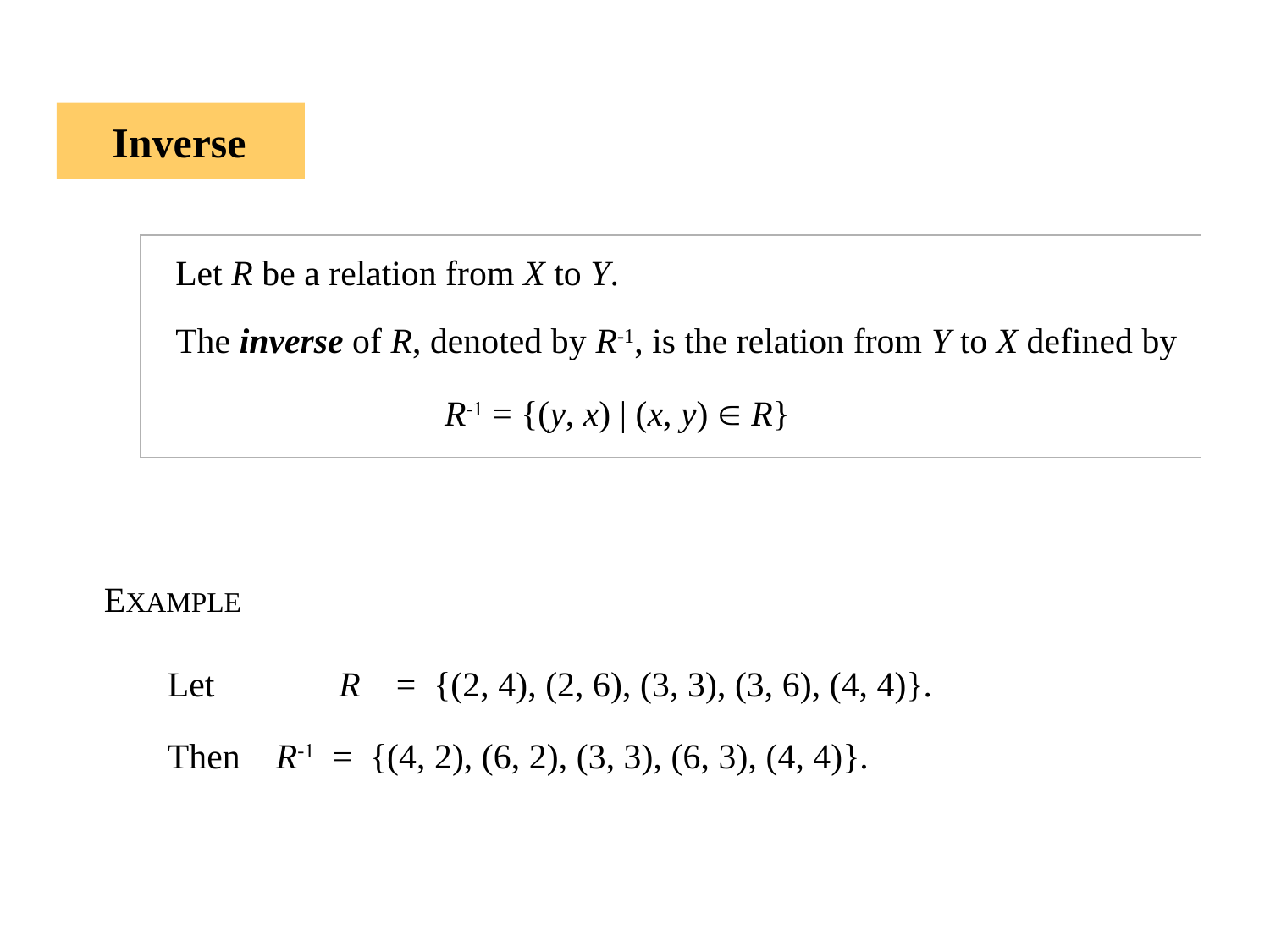

Inverse

Let R be a relation from X to Y.
The inverse of R, denoted by R-1, is the relation from Y to X defined by

R-1 = {(y, x) | (x, y) ∈ R}
EXAMPLE

Let	     R    =  {(2, 4), (2, 6), (3, 3), (3, 6), (4, 4)}.
Then    R-1  =  {(4, 2), (6, 2), (3, 3), (6, 3), (4, 4)}.